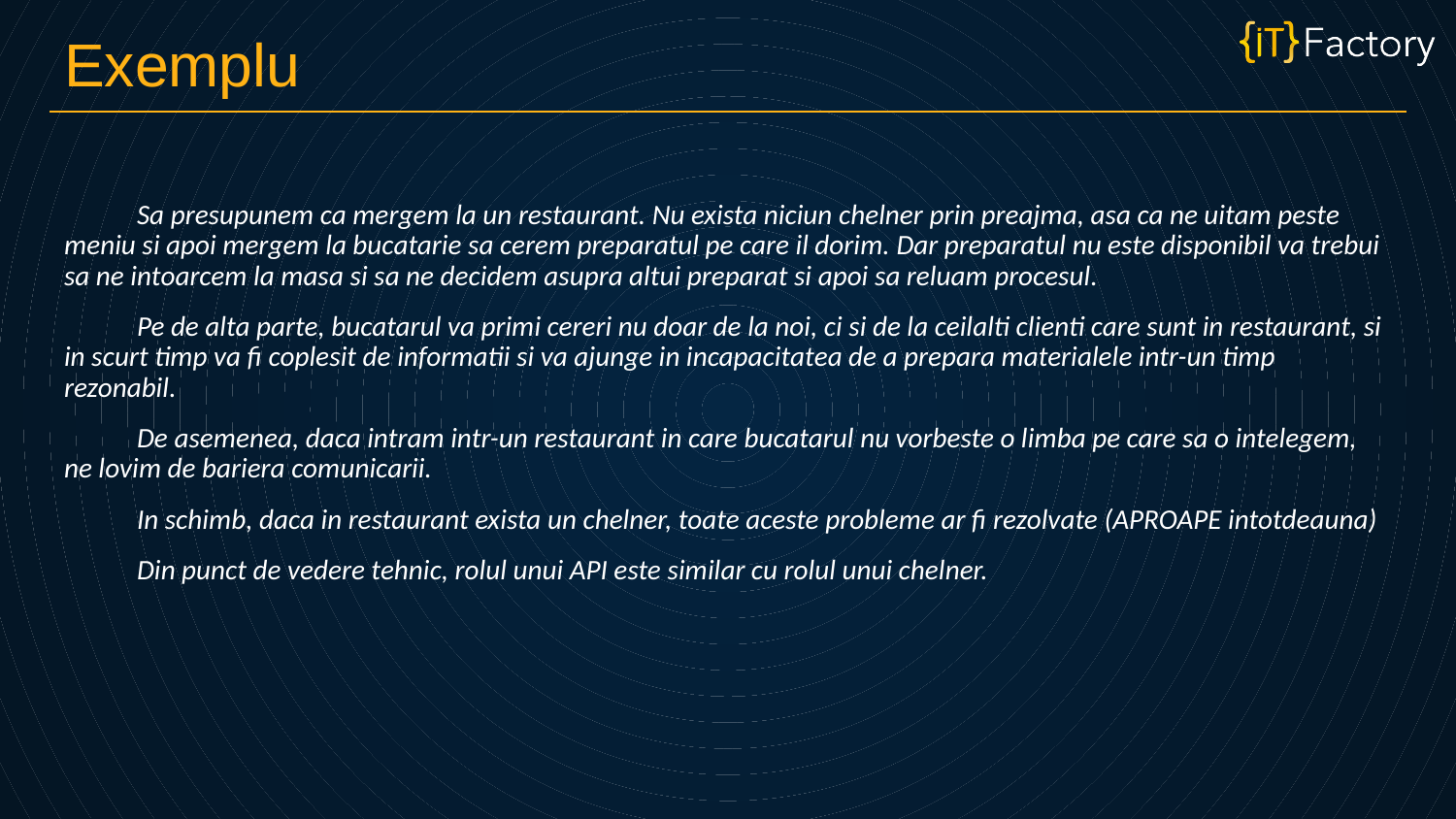

Exemplu
Sa presupunem ca mergem la un restaurant. Nu exista niciun chelner prin preajma, asa ca ne uitam peste meniu si apoi mergem la bucatarie sa cerem preparatul pe care il dorim. Dar preparatul nu este disponibil va trebui sa ne intoarcem la masa si sa ne decidem asupra altui preparat si apoi sa reluam procesul.
Pe de alta parte, bucatarul va primi cereri nu doar de la noi, ci si de la ceilalti clienti care sunt in restaurant, si in scurt timp va fi coplesit de informatii si va ajunge in incapacitatea de a prepara materialele intr-un timp rezonabil.
De asemenea, daca intram intr-un restaurant in care bucatarul nu vorbeste o limba pe care sa o intelegem, ne lovim de bariera comunicarii.
In schimb, daca in restaurant exista un chelner, toate aceste probleme ar fi rezolvate (APROAPE intotdeauna)
Din punct de vedere tehnic, rolul unui API este similar cu rolul unui chelner.